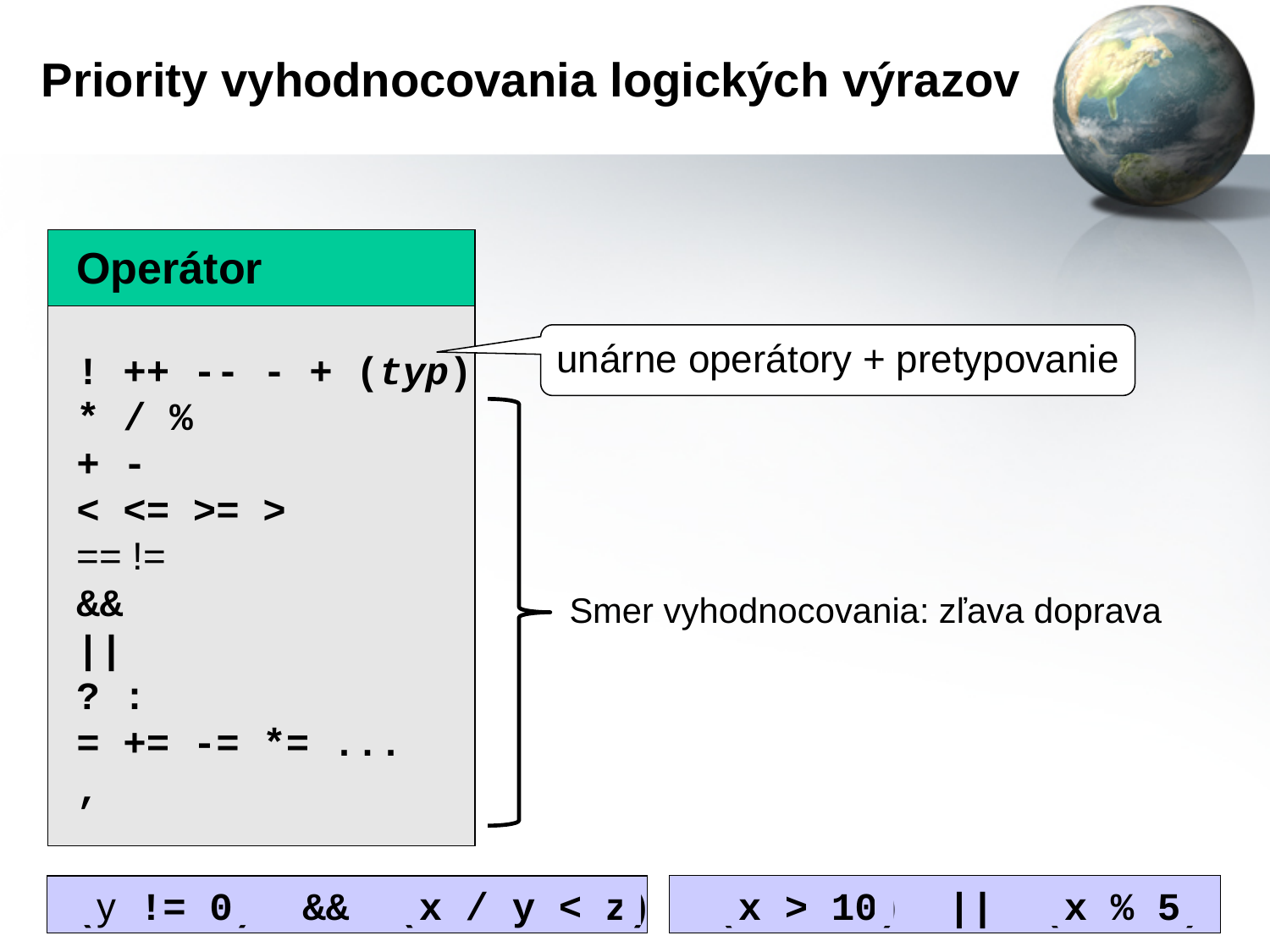

# Priority vyhodnocovania logických výrazov

Operátor

! ++ -- - + (typ)
* / %
+ -
< <= >= >
== !=
&&
||
? :
= += -= *= ...
,

unárne operátory + pretypovanie

Smer vyhodnocovania: zľava doprava
(y != 0)  &&  (x / y < z)

(x > 10)  ||  (x % 5)